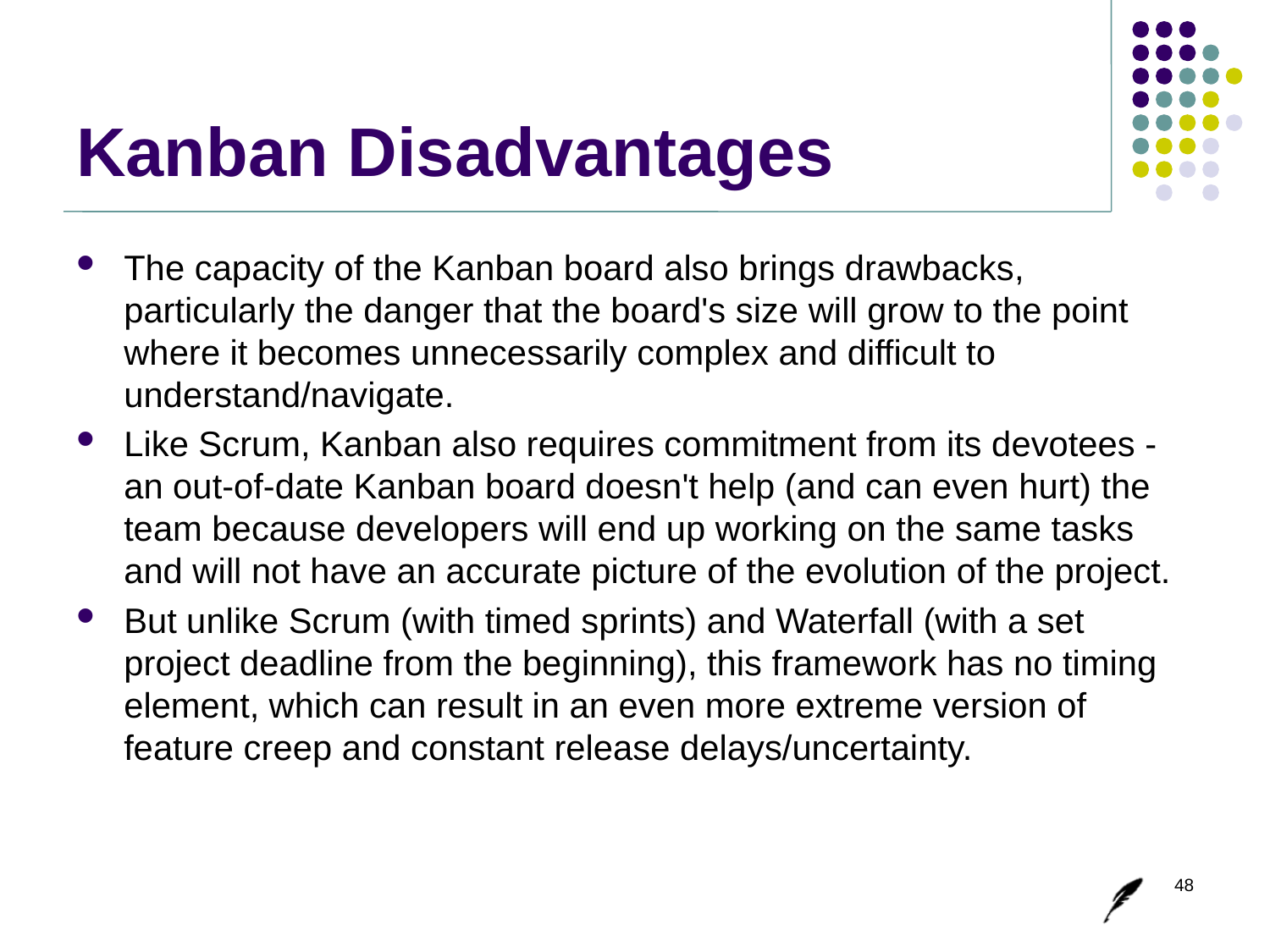

# Kanban Disadvantages
The capacity of the Kanban board also brings drawbacks, particularly the danger that the board's size will grow to the point where it becomes unnecessarily complex and difficult to understand/navigate.
Like Scrum, Kanban also requires commitment from its devotees - an out-of-date Kanban board doesn't help (and can even hurt) the team because developers will end up working on the same tasks and will not have an accurate picture of the evolution of the project.
But unlike Scrum (with timed sprints) and Waterfall (with a set project deadline from the beginning), this framework has no timing element, which can result in an even more extreme version of feature creep and constant release delays/uncertainty.
48